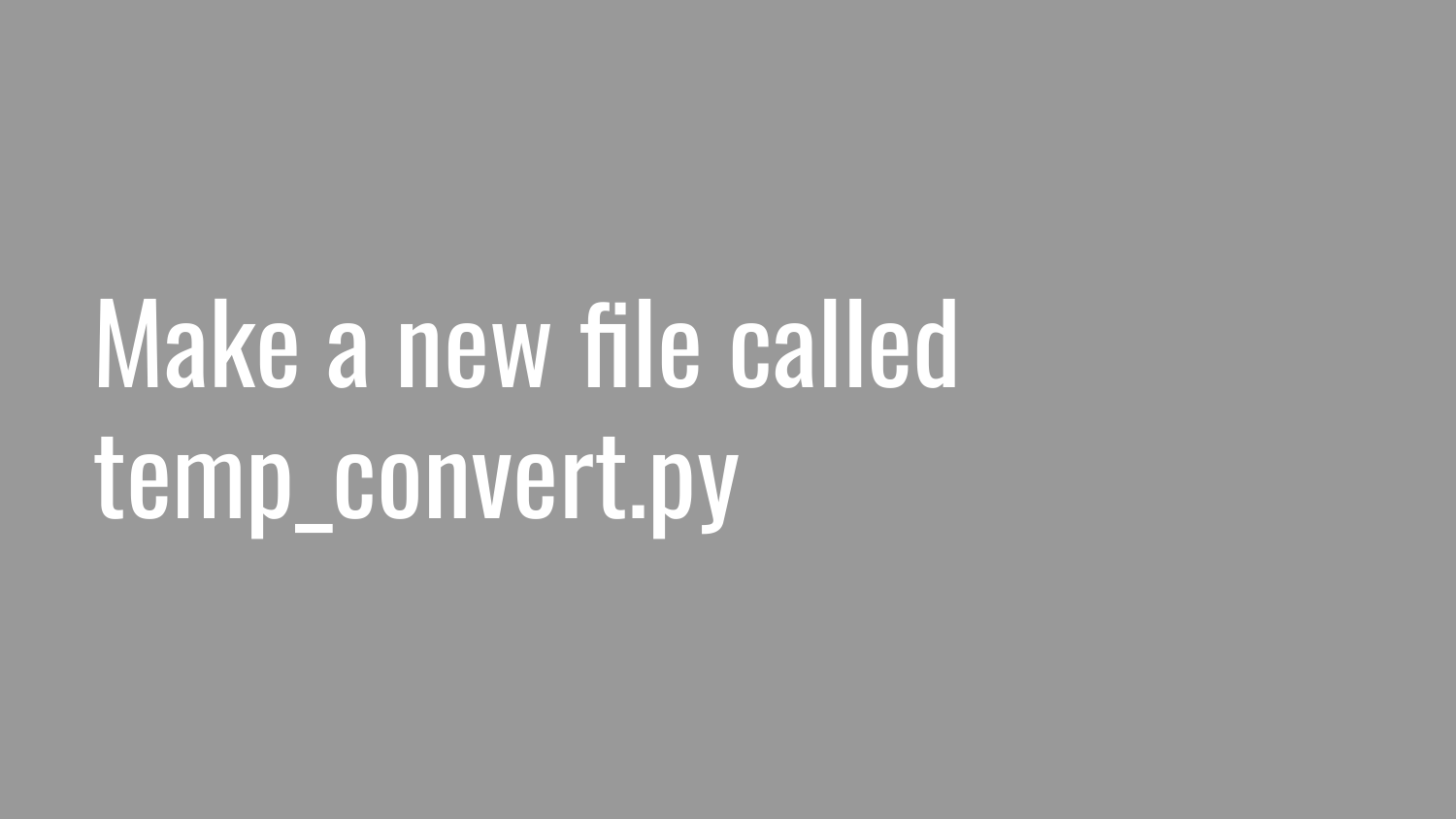

# Make a new file called
temp_convert.py